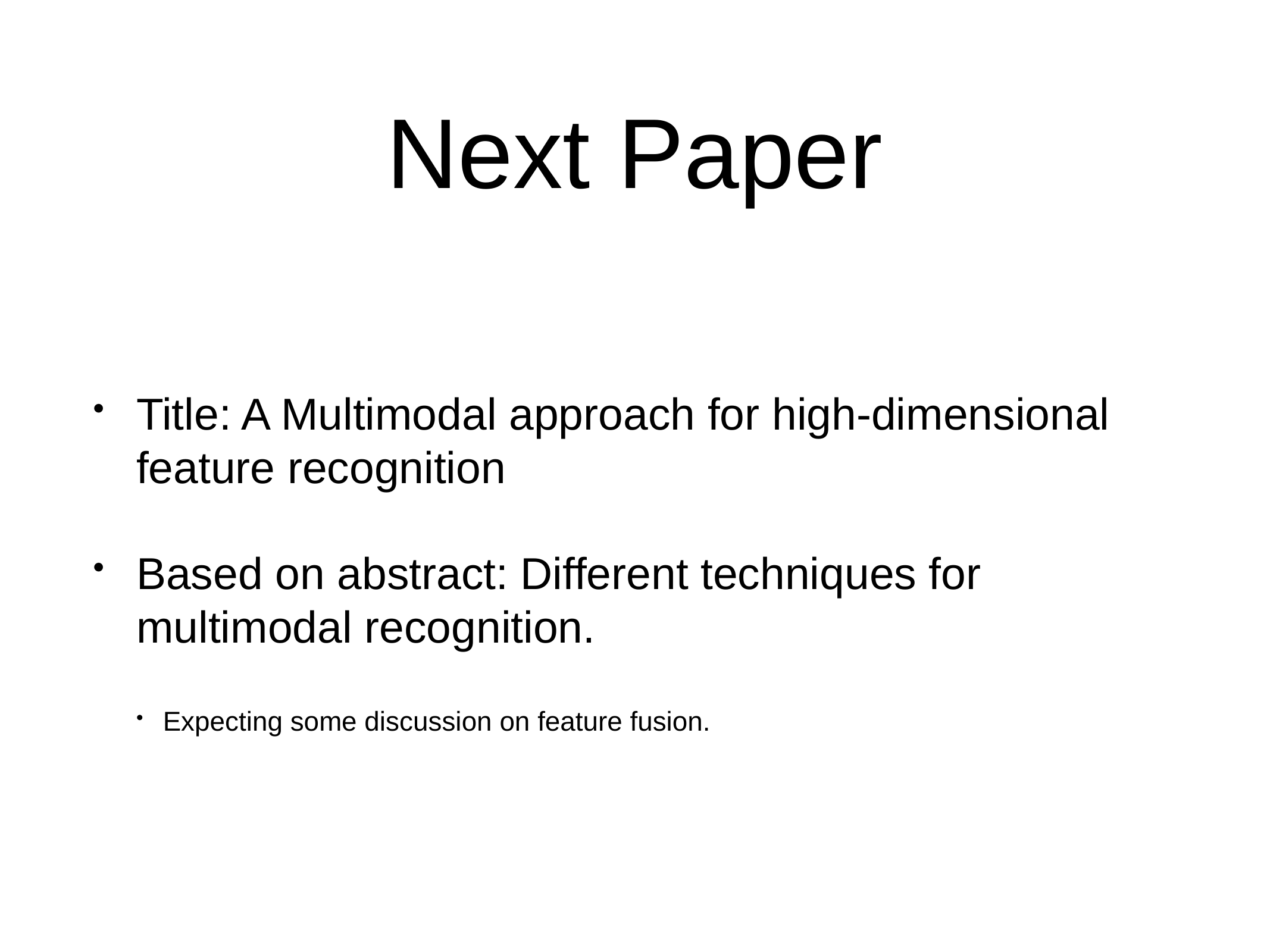

# Next Paper
Title: A Multimodal approach for high-dimensional feature recognition
Based on abstract: Different techniques for multimodal recognition.
Expecting some discussion on feature fusion.